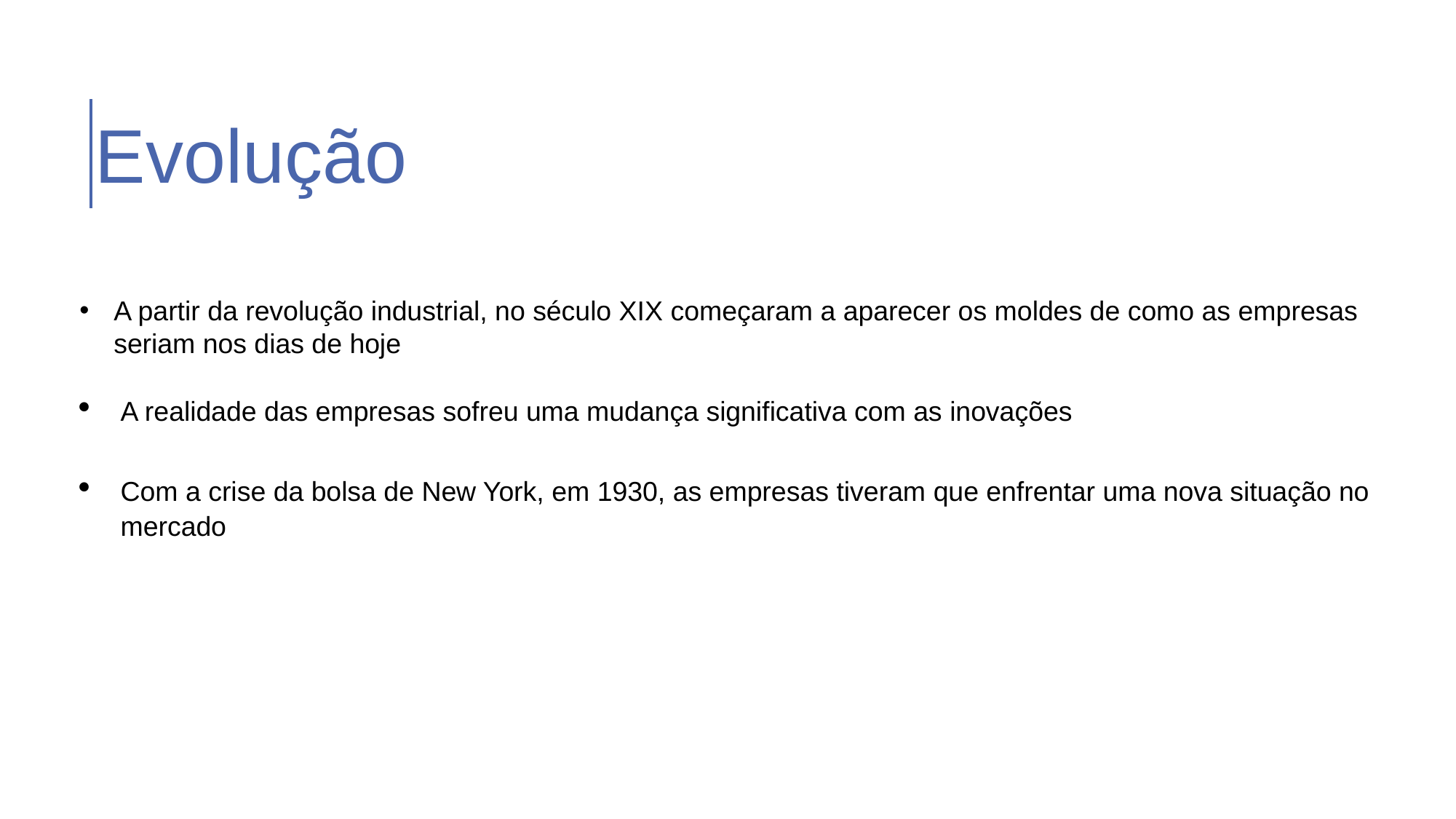

Evolução

A partir da revolução industrial, no século XIX começaram a aparecer os moldes de como as empresas seriam nos dias de hoje

A realidade das empresas sofreu uma mudança significativa com as inovações

Com a crise da bolsa de New York, em 1930, as empresas tiveram que enfrentar uma nova situação no mercado